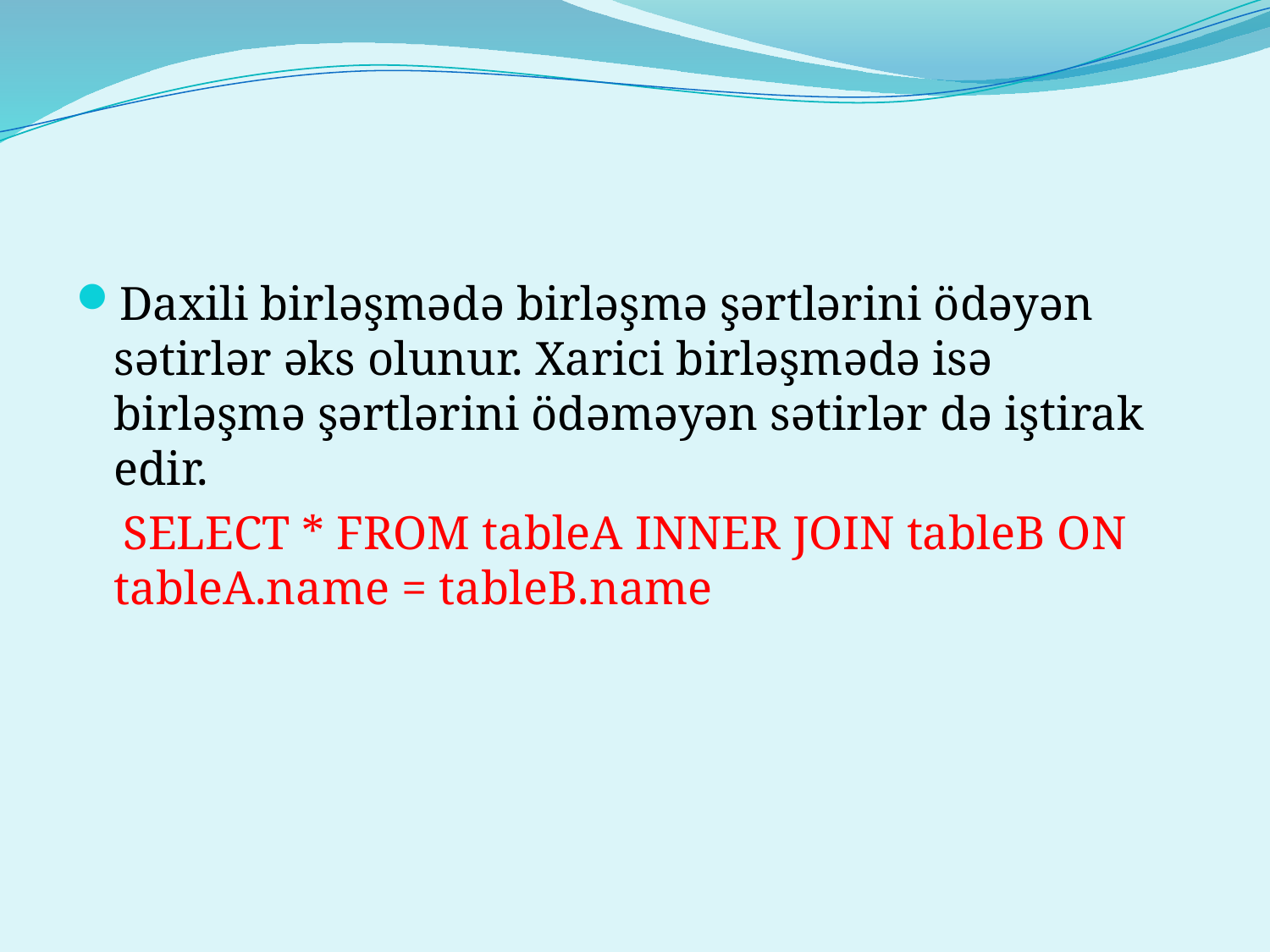

Daxili birləşmədə birləşmə şərtlərini ödəyən sətirlər əks olunur. Xarici birləşmədə isə birləşmə şərtlərini ödəməyən sətirlər də iştirak edir.
    SELECT * FROM tableA INNER JOIN tableB ON tableA.name = tableB.name